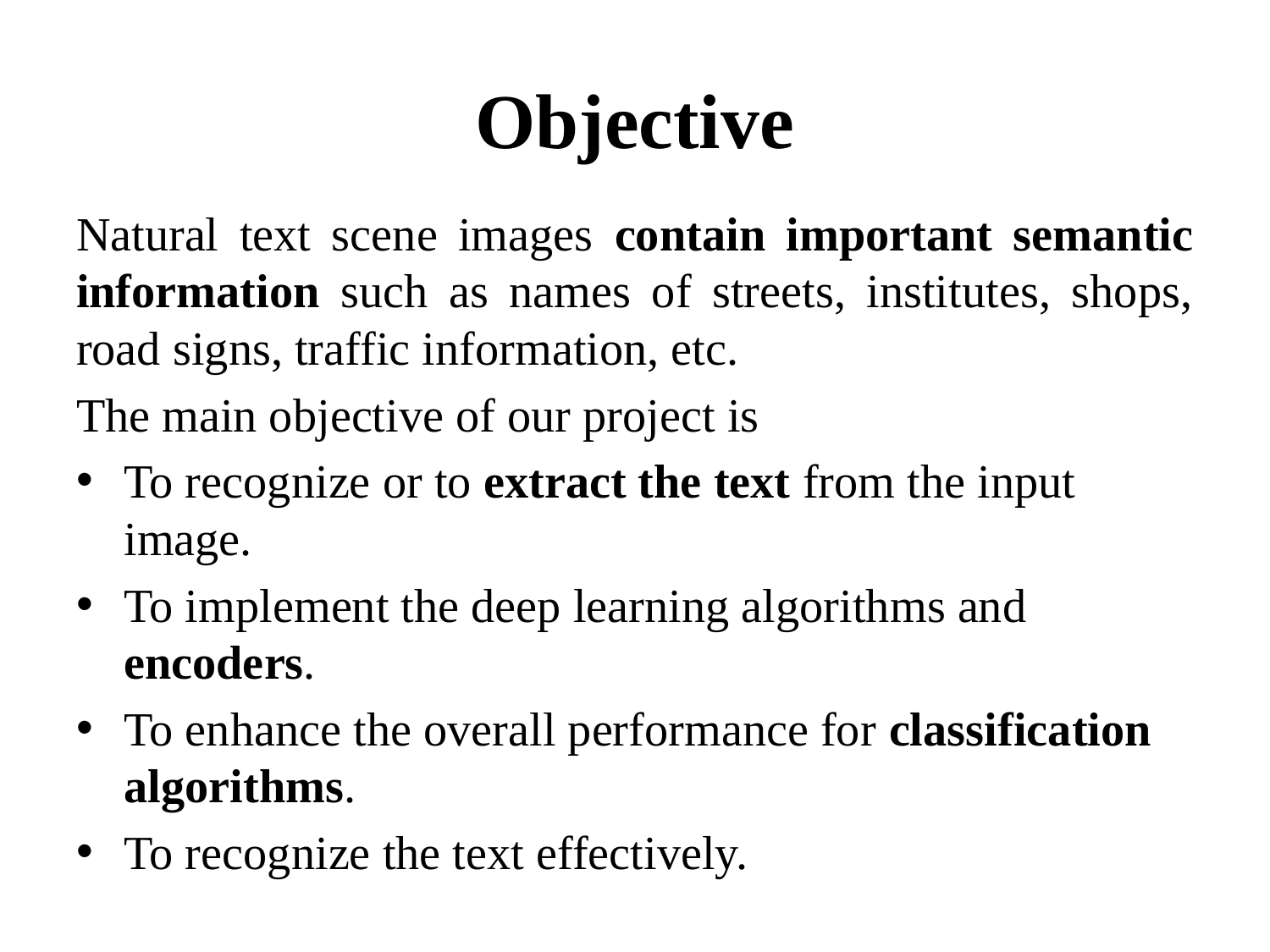

# Objective
Natural text scene images contain important semantic information such as names of streets, institutes, shops, road signs, traffic information, etc.
The main objective of our project is
To recognize or to extract the text from the input image.
To implement the deep learning algorithms and encoders.
To enhance the overall performance for classification algorithms.
To recognize the text effectively.